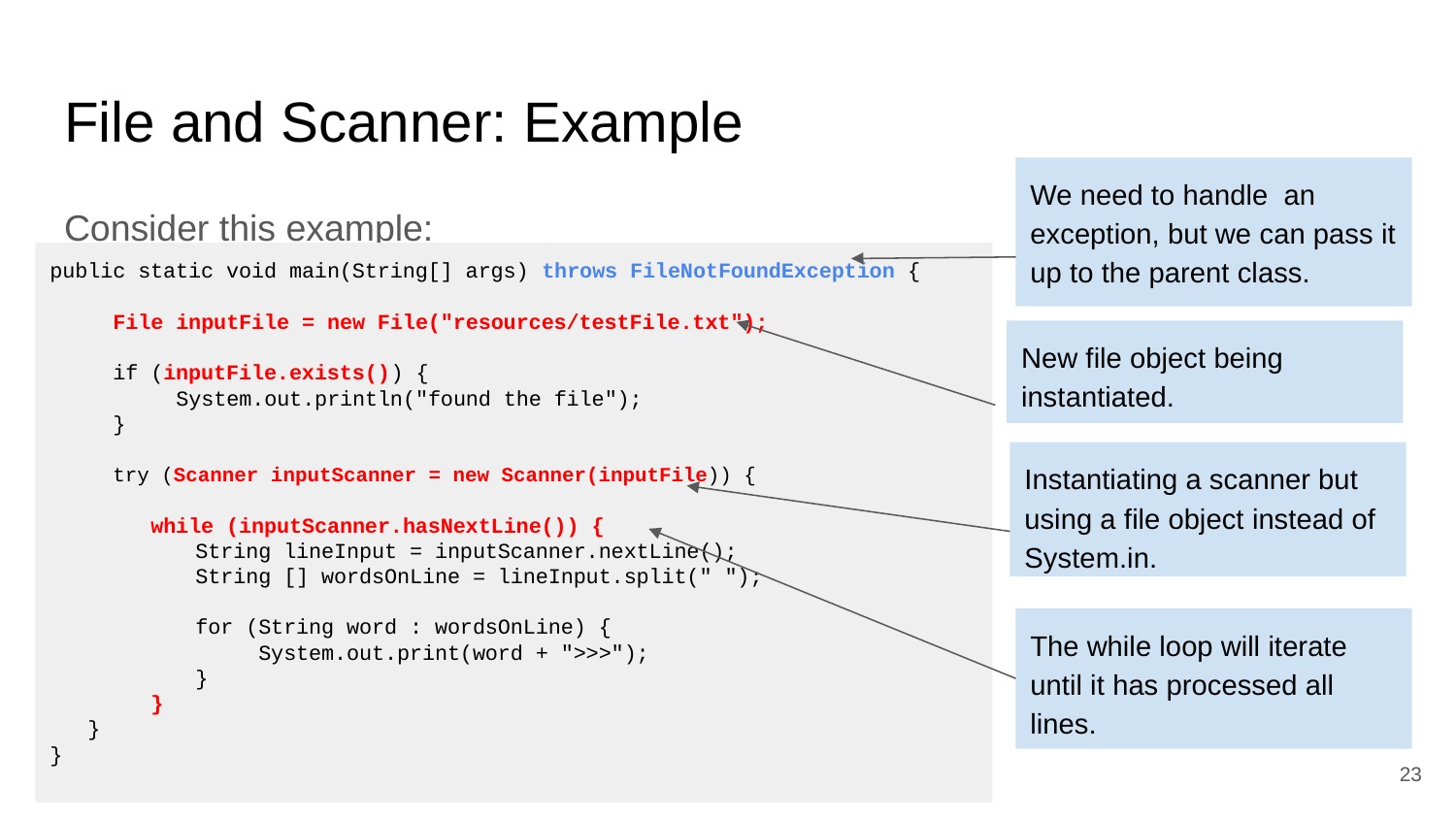

# File and Scanner: Example
We need to handle  an exception, but we can pass it up to the parent class.
Consider this example:

public static void main(String[] args) throws FileNotFoundException {

     File inputFile = new File("resources/testFile.txt");

     if (inputFile.exists()) {
          System.out.println("found the file");
     }

     try (Scanner inputScanner = new Scanner(inputFile)) {

        while (inputScanner.hasNextLine()) {
	String lineInput = inputScanner.nextLine();
	String [] wordsOnLine = lineInput.split(" ");

	for (String word : wordsOnLine) {				     System.out.print(word + ">>>");
	}
        }
   }
}
New file object being instantiated.
Instantiating a scanner but using a file object instead of System.in.
The while loop will iterate until it has processed all lines.
23